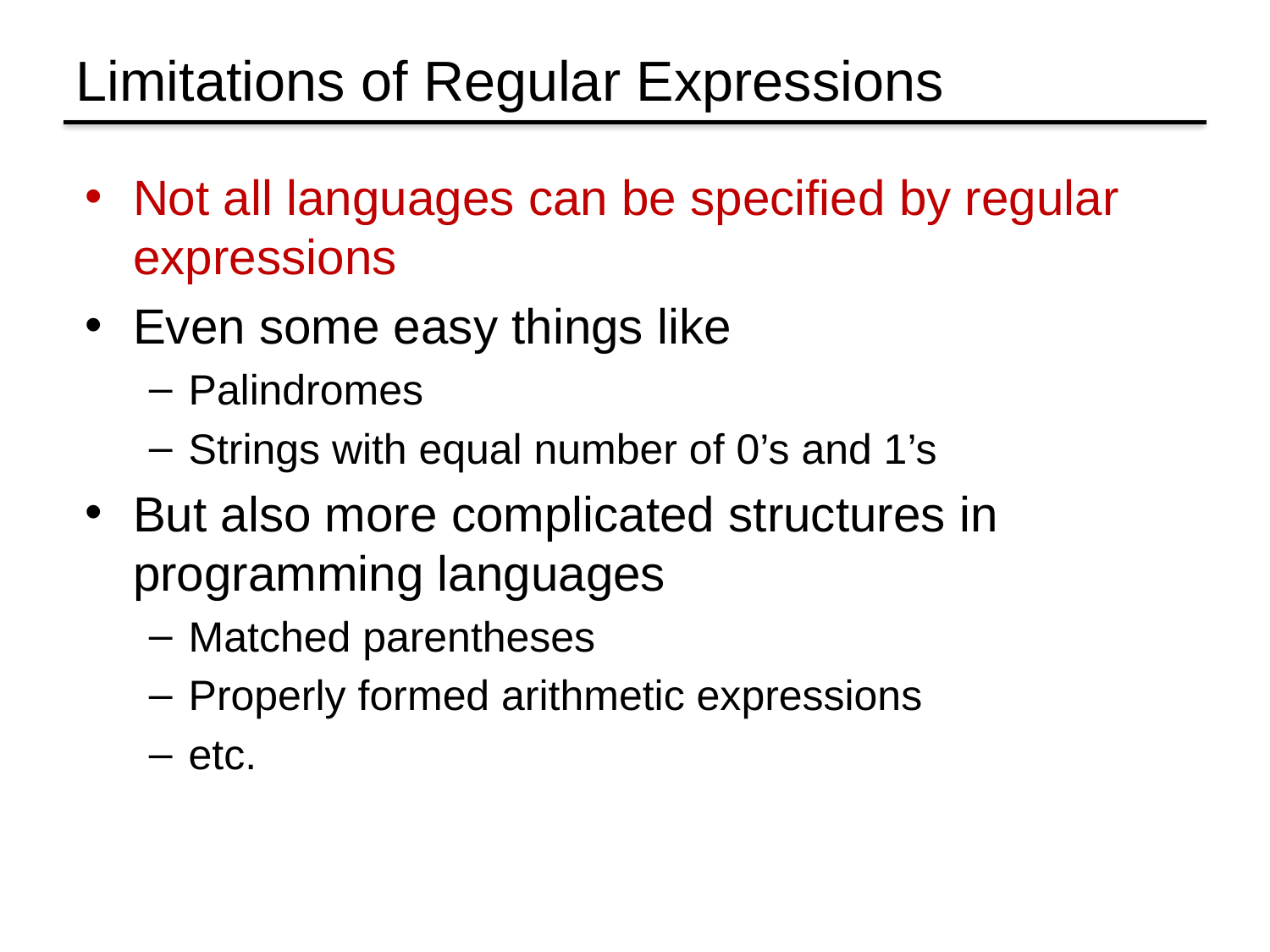

# Limitations of Regular Expressions
Not all languages can be specified by regular expressions
Even some easy things like
Palindromes
Strings with equal number of 0’s and 1’s
But also more complicated structures in programming languages
Matched parentheses
Properly formed arithmetic expressions
etc.